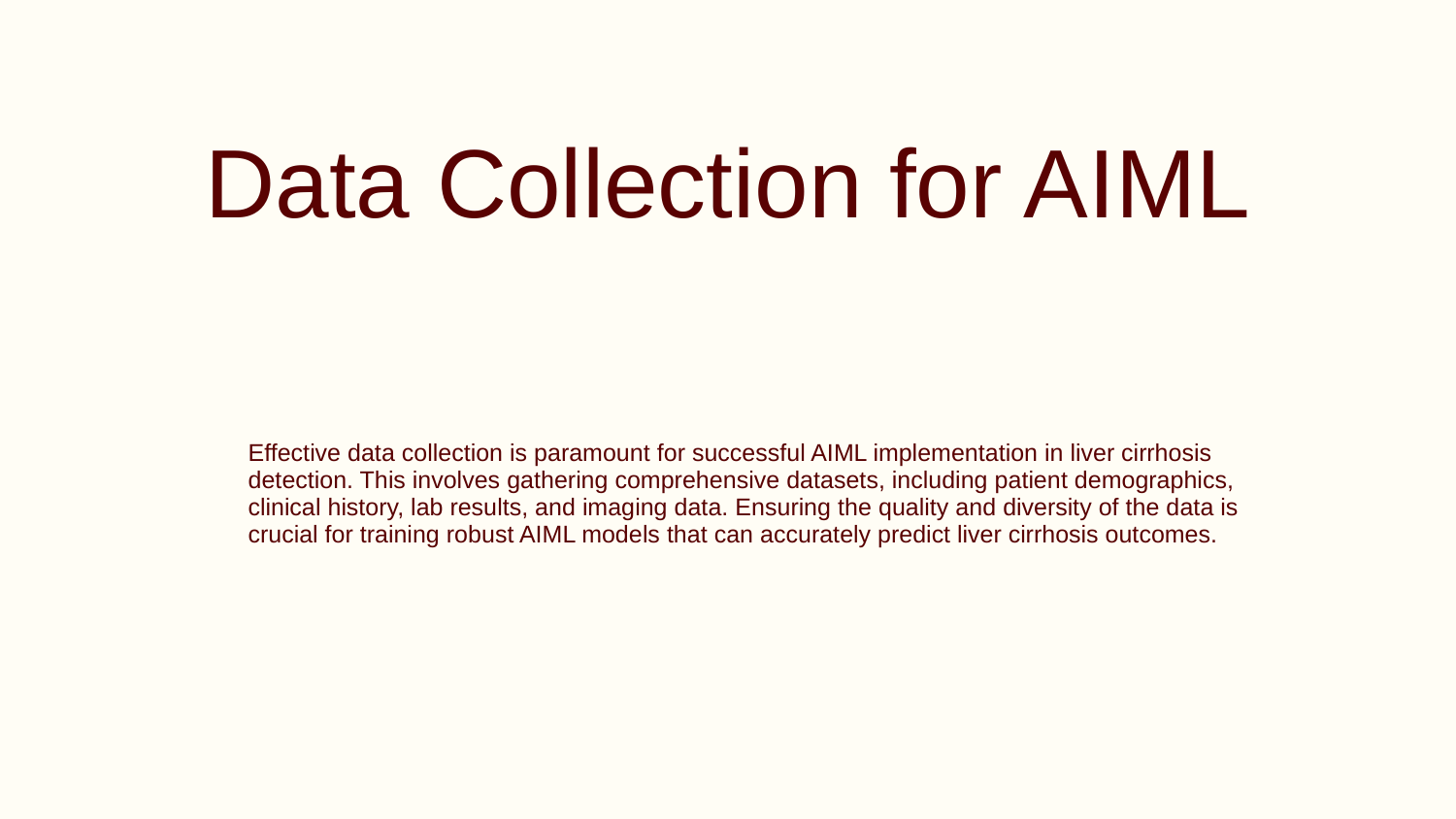

# Data Collection for AIML

Effective data collection is paramount for successful AIML implementation in liver cirrhosis detection. This involves gathering comprehensive datasets, including patient demographics, clinical history, lab results, and imaging data. Ensuring the quality and diversity of the data is crucial for training robust AIML models that can accurately predict liver cirrhosis outcomes.